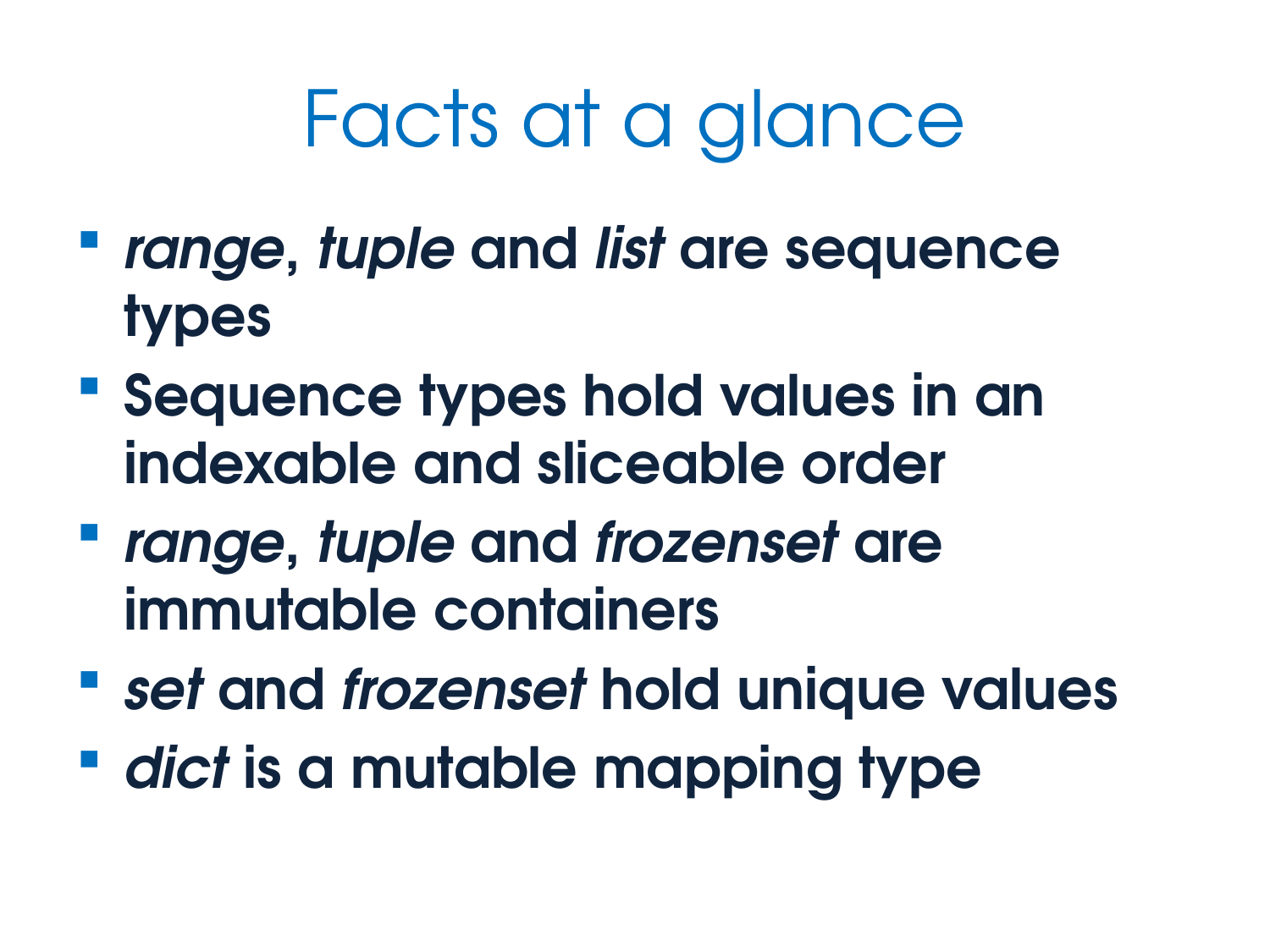

# Facts at a glance
range, tuple and list are sequence types
Sequence types hold values in an indexable and sliceable order
range, tuple and frozenset are immutable containers
set and frozenset hold unique values
dict is a mutable mapping type